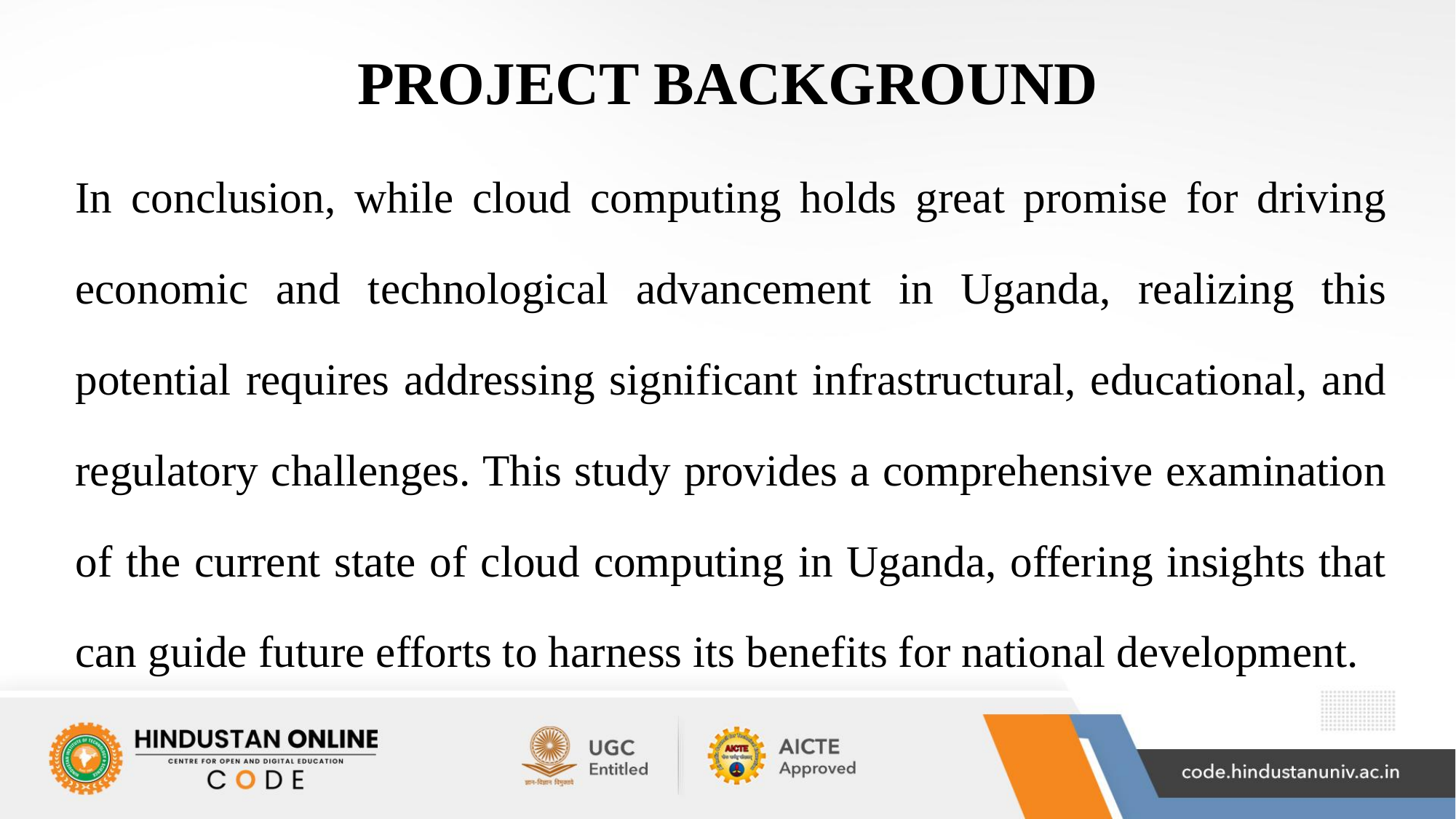

# PROJECT BACKGROUND
In conclusion, while cloud computing holds great promise for driving economic and technological advancement in Uganda, realizing this potential requires addressing significant infrastructural, educational, and regulatory challenges. This study provides a comprehensive examination of the current state of cloud computing in Uganda, offering insights that can guide future efforts to harness its benefits for national development.